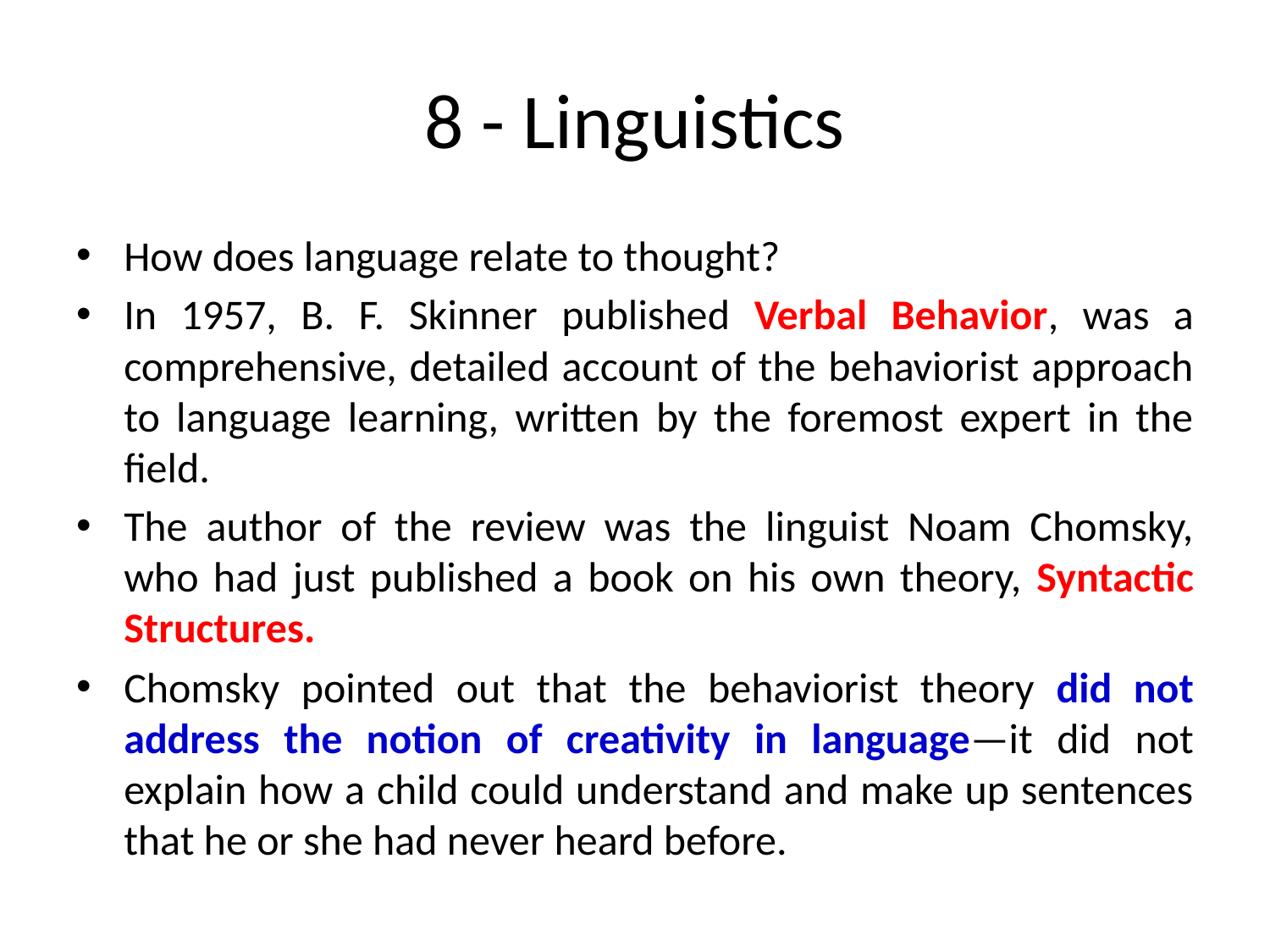

# 8 - Linguistics
How does language relate to thought?
In 1957, B. F. Skinner published Verbal Behavior, was a comprehensive, detailed account of the behaviorist approach to language learning, written by the foremost expert in the field.
The author of the review was the linguist Noam Chomsky, who had just published a book on his own theory, Syntactic Structures.
Chomsky pointed out that the behaviorist theory did not address the notion of creativity in language—it did not explain how a child could understand and make up sentences that he or she had never heard before.